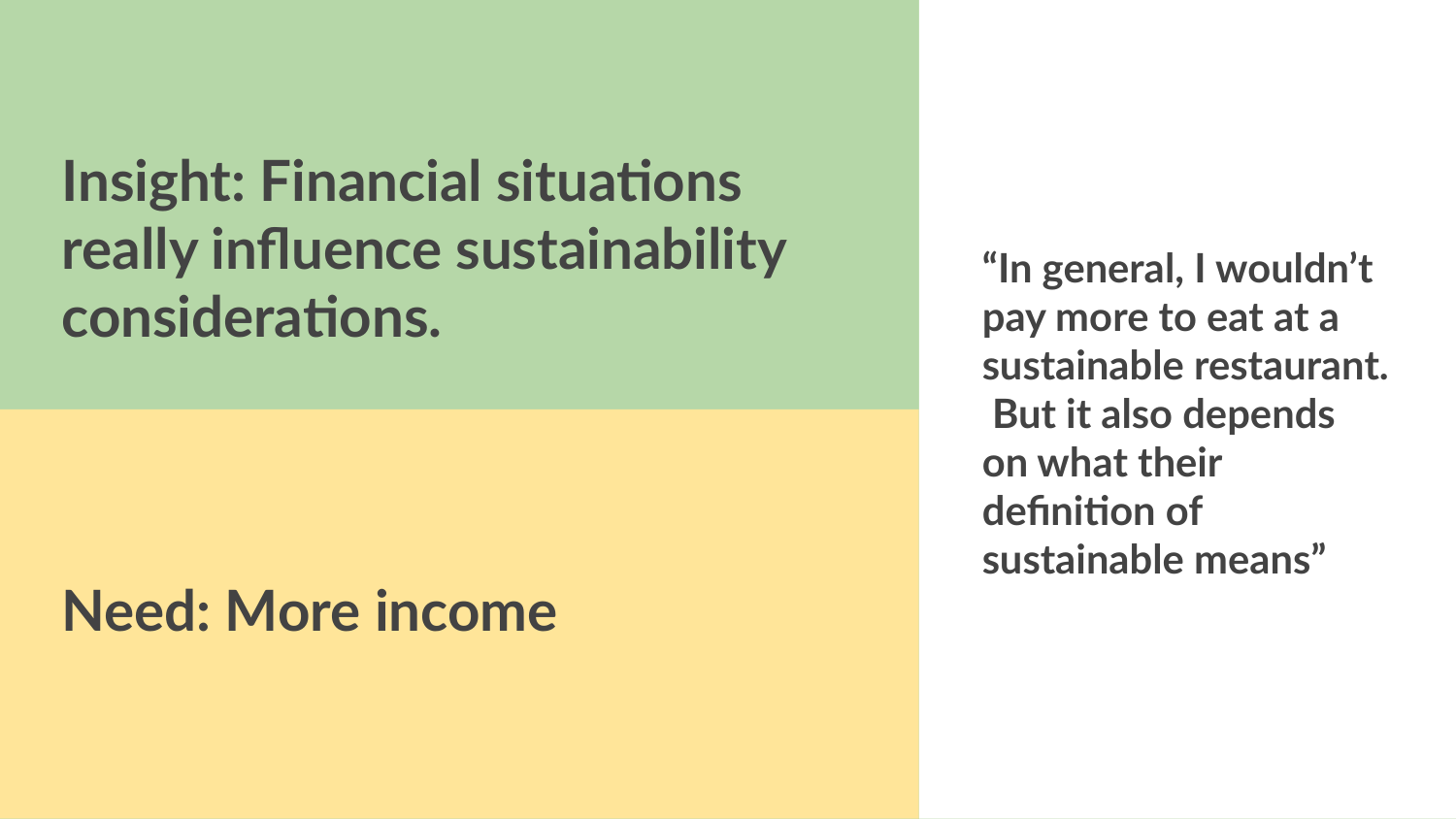

Insight: Financial situations really influence sustainability considerations.

“In general, I wouldn’t pay more to eat at a sustainable restaurant.  But it also depends on what their definition of sustainable means”

Need: More income